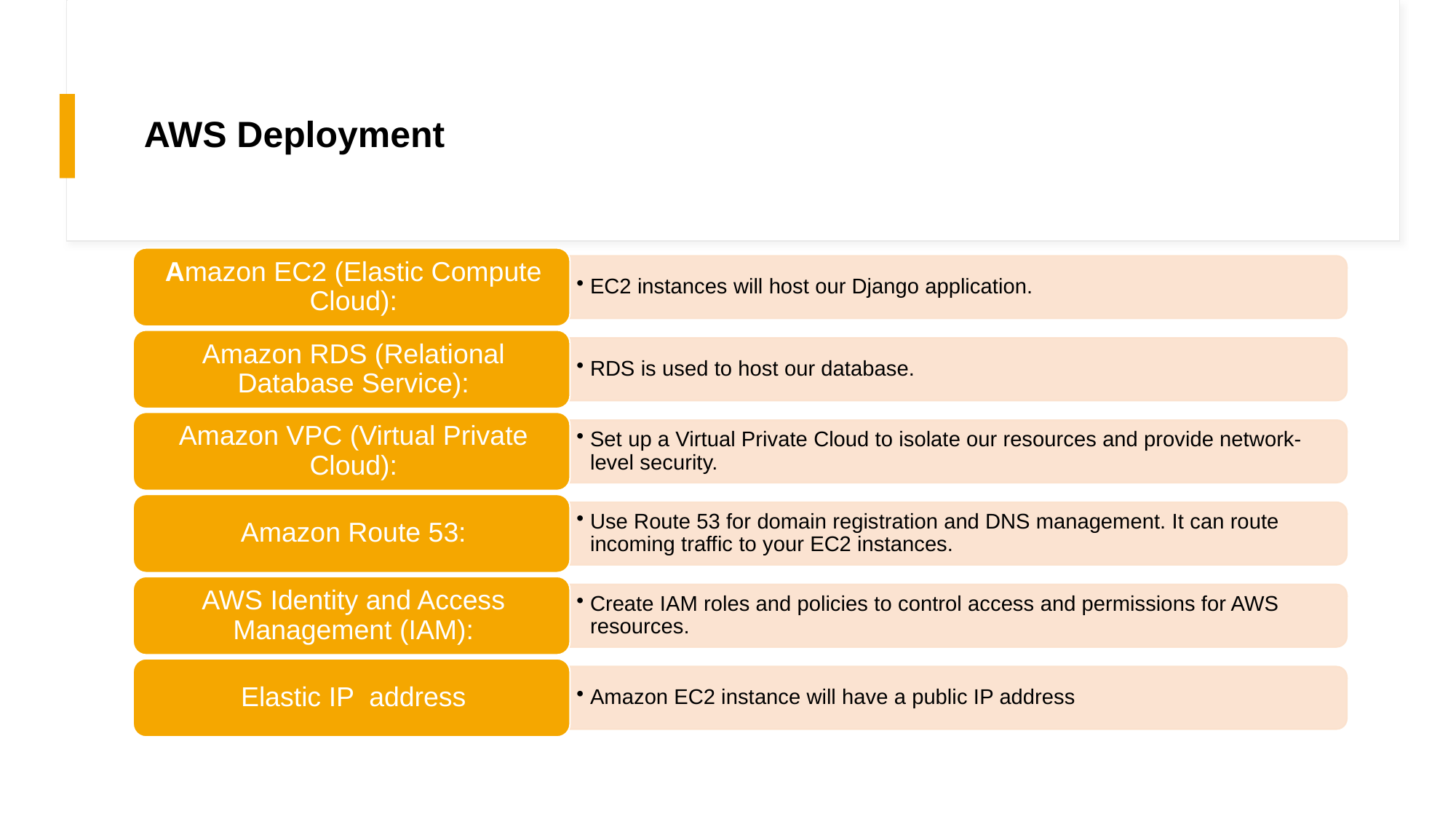

# AWS Deployment
EC2 instances will host our Django application.
Amazon EC2 (Elastic Compute Cloud):
RDS is used to host our database.
Amazon RDS (Relational Database Service):
Set up a Virtual Private Cloud to isolate our resources and provide network-level security.
Amazon VPC (Virtual Private Cloud):
Use Route 53 for domain registration and DNS management. It can route incoming traffic to your EC2 instances.
Amazon Route 53:
Create IAM roles and policies to control access and permissions for AWS resources.
AWS Identity and Access Management (IAM):
Amazon EC2 instance will have a public IP address
Elastic IP  address